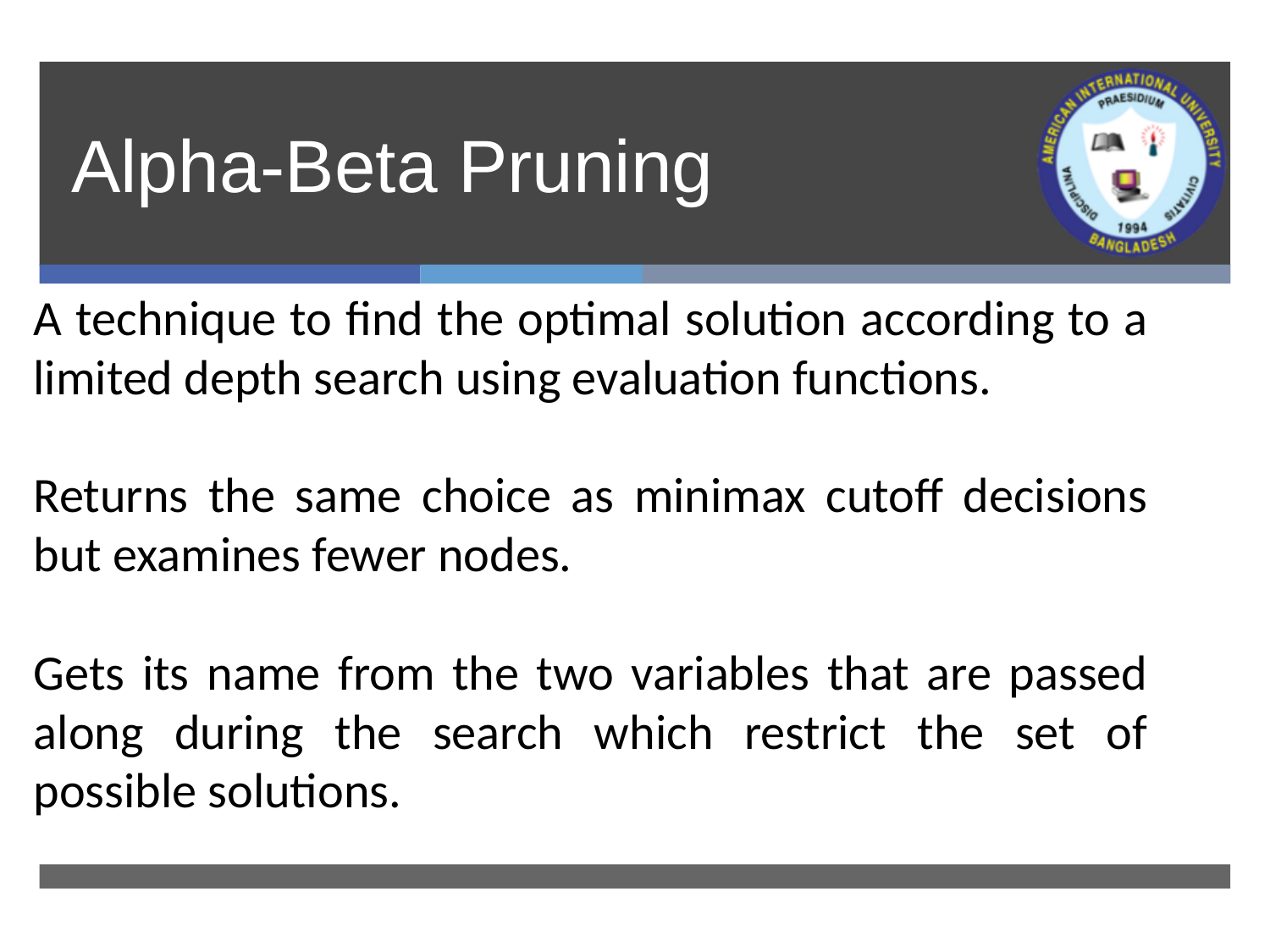

# Alpha-Beta Pruning
A technique to find the optimal solution according to a limited depth search using evaluation functions.

Returns the same choice as minimax cutoff decisions but examines fewer nodes.

Gets its name from the two variables that are passed along during the search which restrict the set of possible solutions.